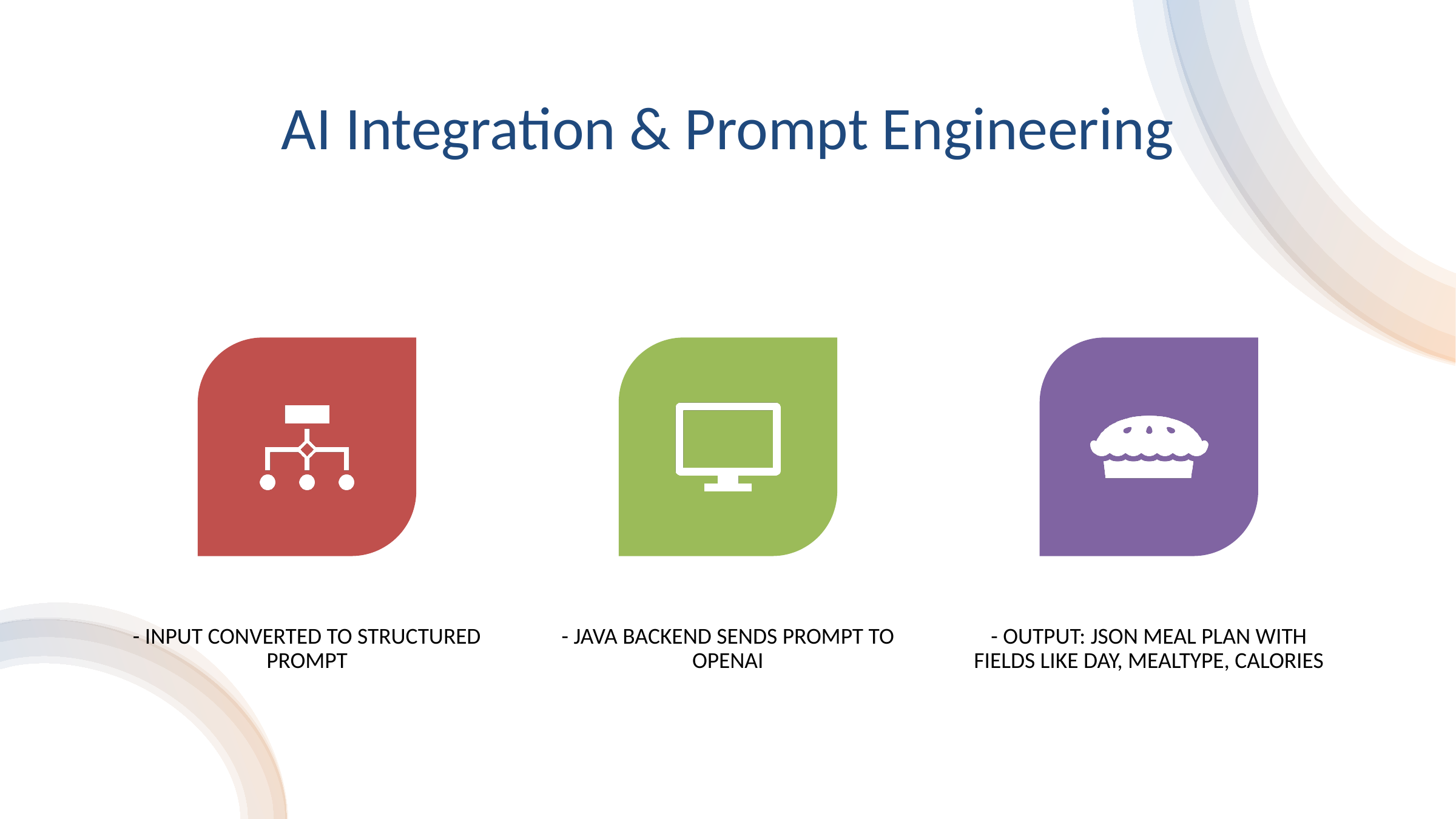

# AI Integration & Prompt Engineering
- Input converted to structured prompt
- Java backend sends prompt to OpenAI
- Output: JSON meal plan with fields like day, mealType, calories